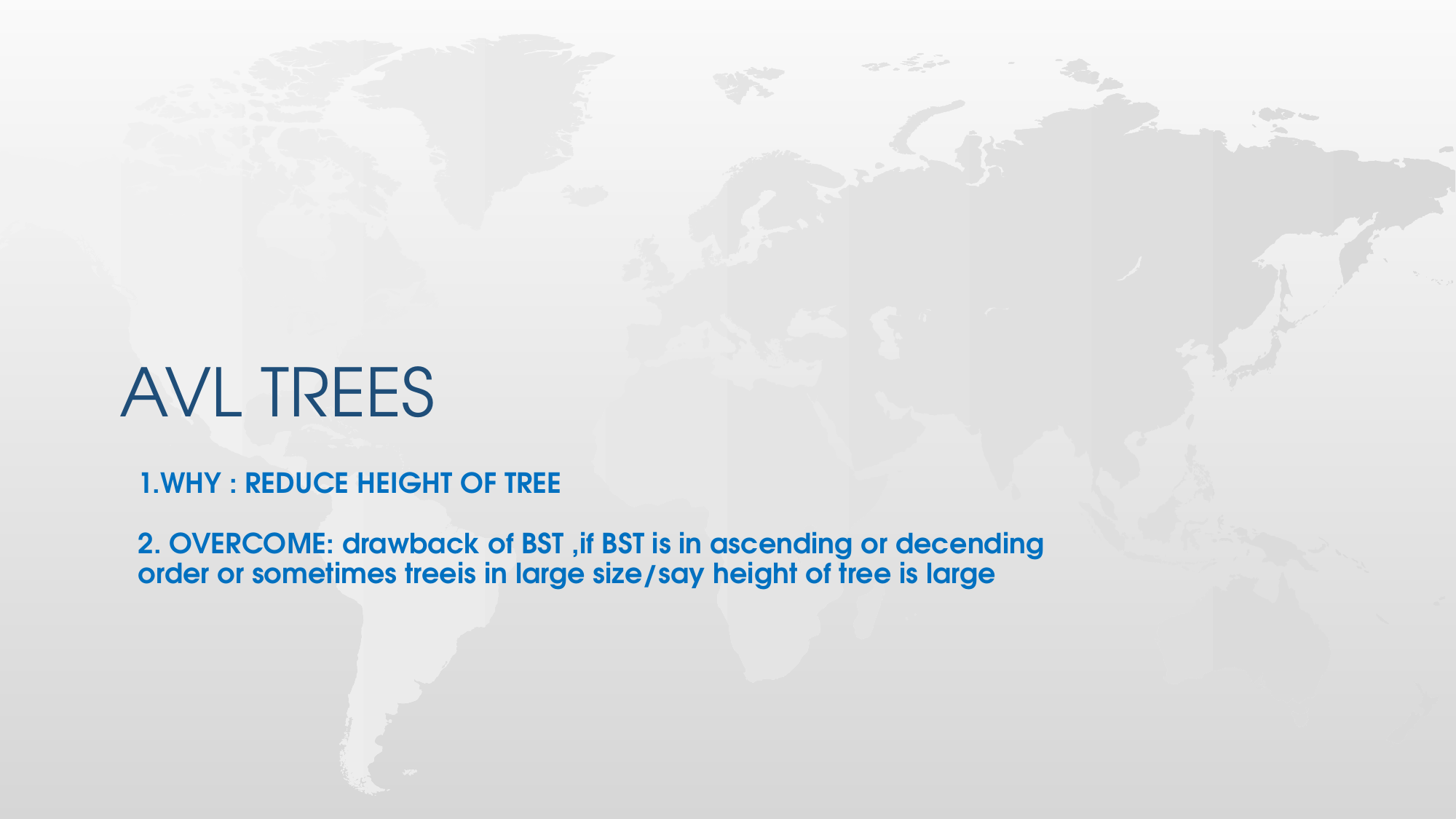

# AVL trees
1.WHY : REDUCE HEIGHT OF TREE

2. OVERCOME: drawback of BST ,if BST is in ascending or decending order or sometimes treeis in large size/say height of tree is large